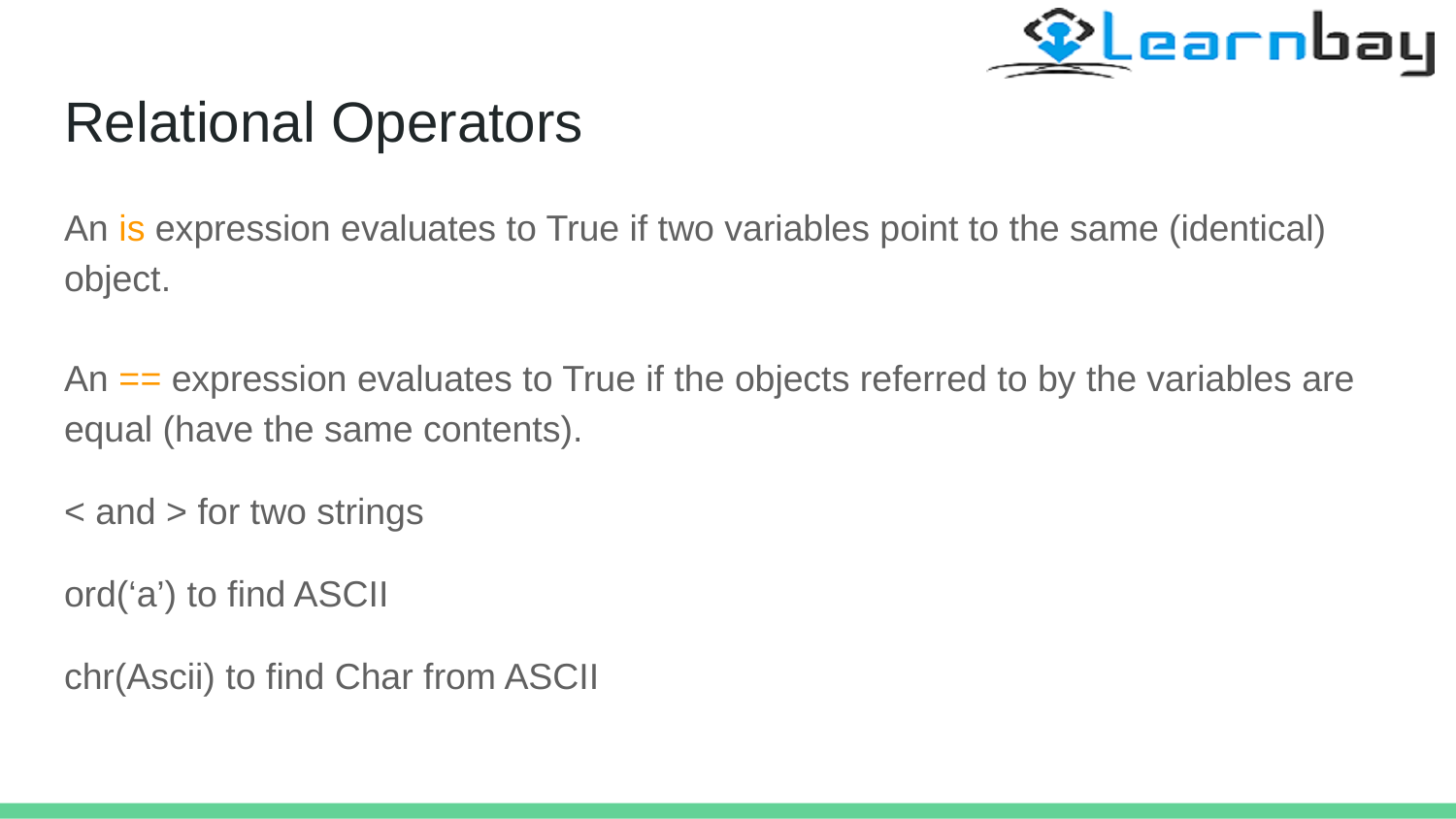

# Relational Operators

An is expression evaluates to True if two variables point to the same (identical) object.
An == expression evaluates to True if the objects referred to by the variables are equal (have the same contents).
< and > for two strings
ord(‘a’) to find ASCII
chr(Ascii) to find Char from ASCII